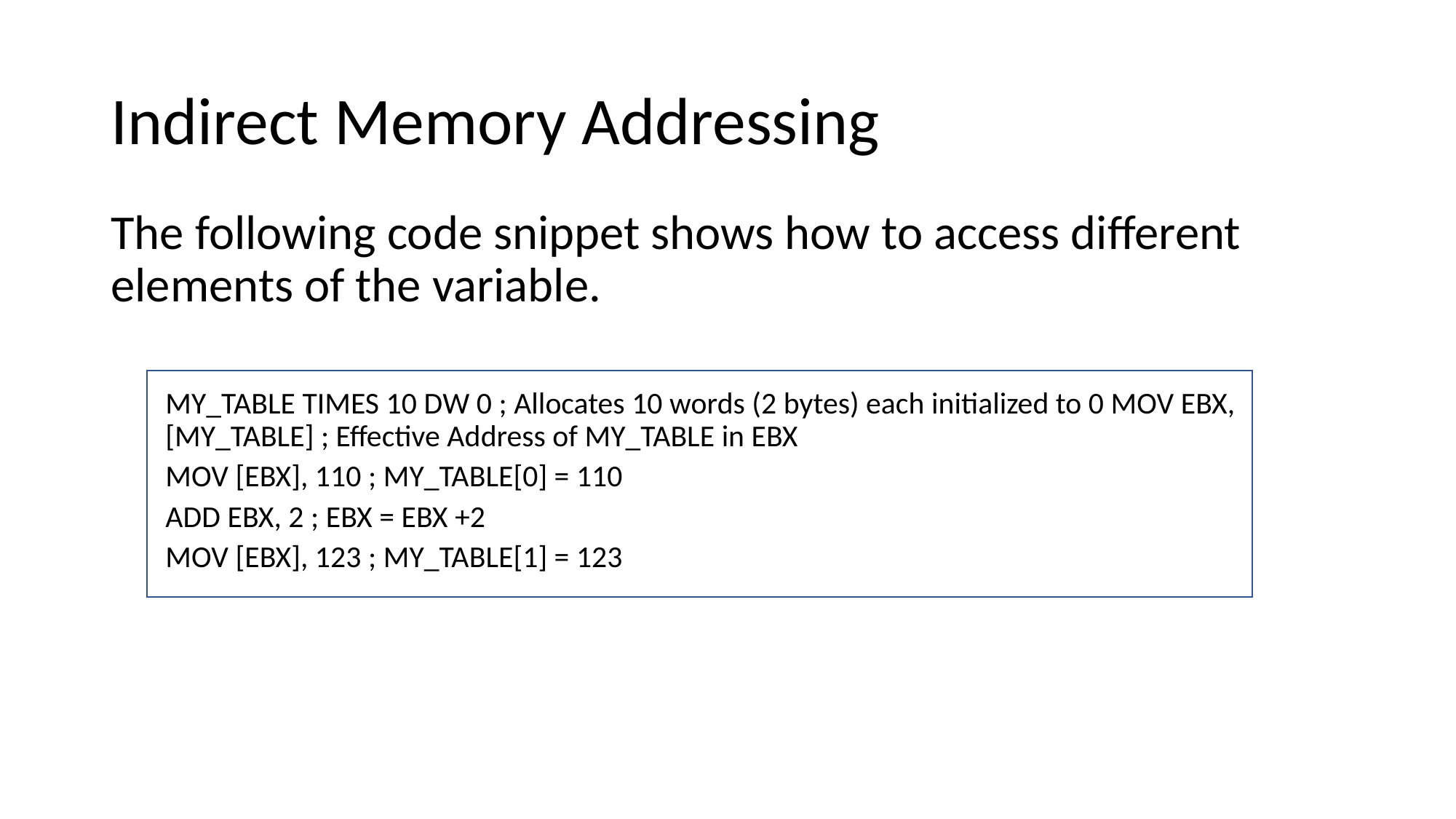

# Indirect Memory Addressing
The following code snippet shows how to access different elements of the variable.

MY_TABLE TIMES 10 DW 0 ; Allocates 10 words (2 bytes) each initialized to 0 MOV EBX, [MY_TABLE] ; Effective Address of MY_TABLE in EBX
MOV [EBX], 110 ; MY_TABLE[0] = 110
ADD EBX, 2 ; EBX = EBX +2
MOV [EBX], 123 ; MY_TABLE[1] = 123